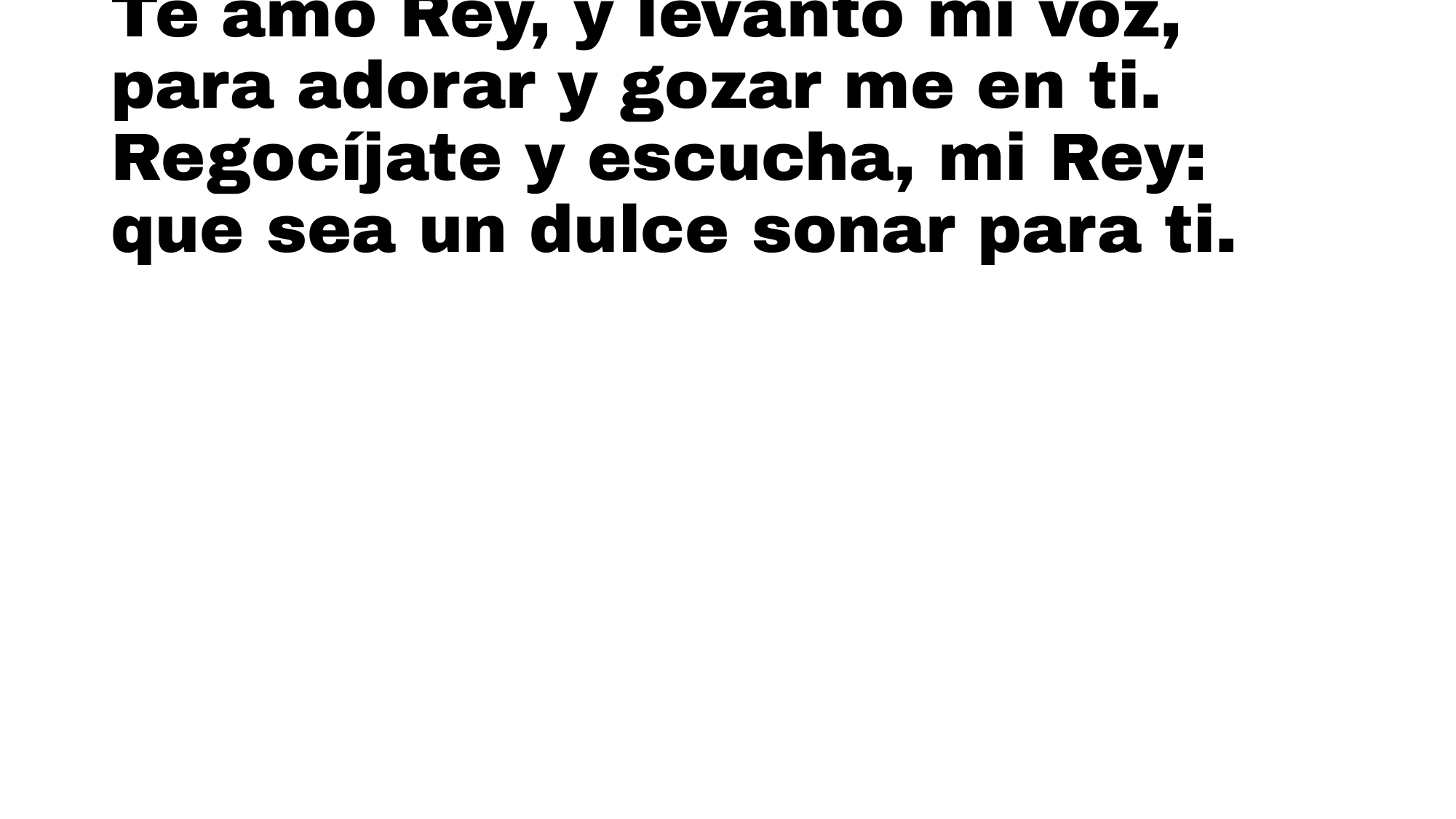

# Te amo Rey, y levanto mi voz, para adorar y gozar me en ti. Regocíjate y escucha, mi Rey: que sea un dulce sonar para ti.